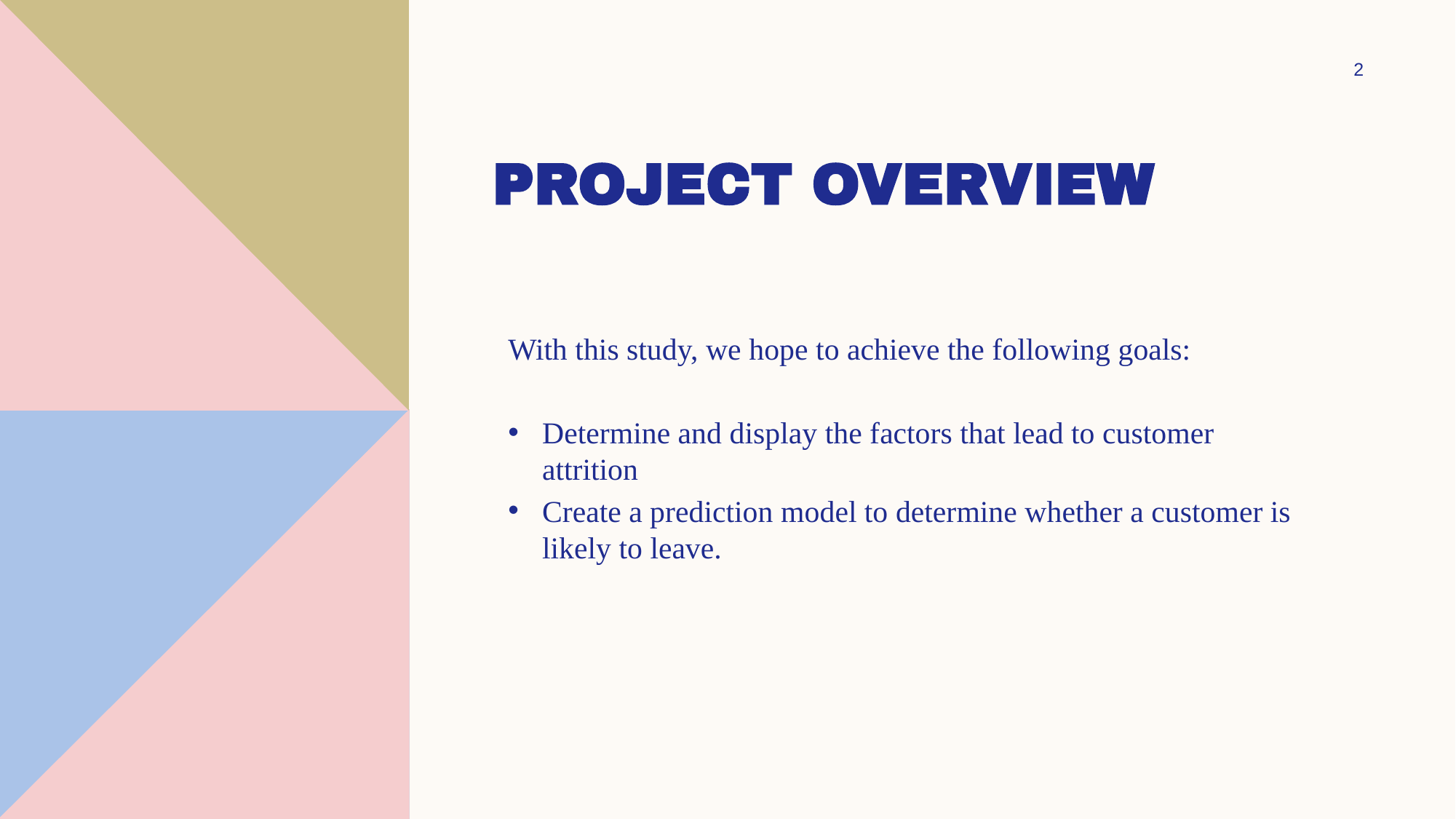

# Project overview
2
With this study, we hope to achieve the following goals:

Determine and display the factors that lead to customer attrition
Create a prediction model to determine whether a customer is likely to leave.